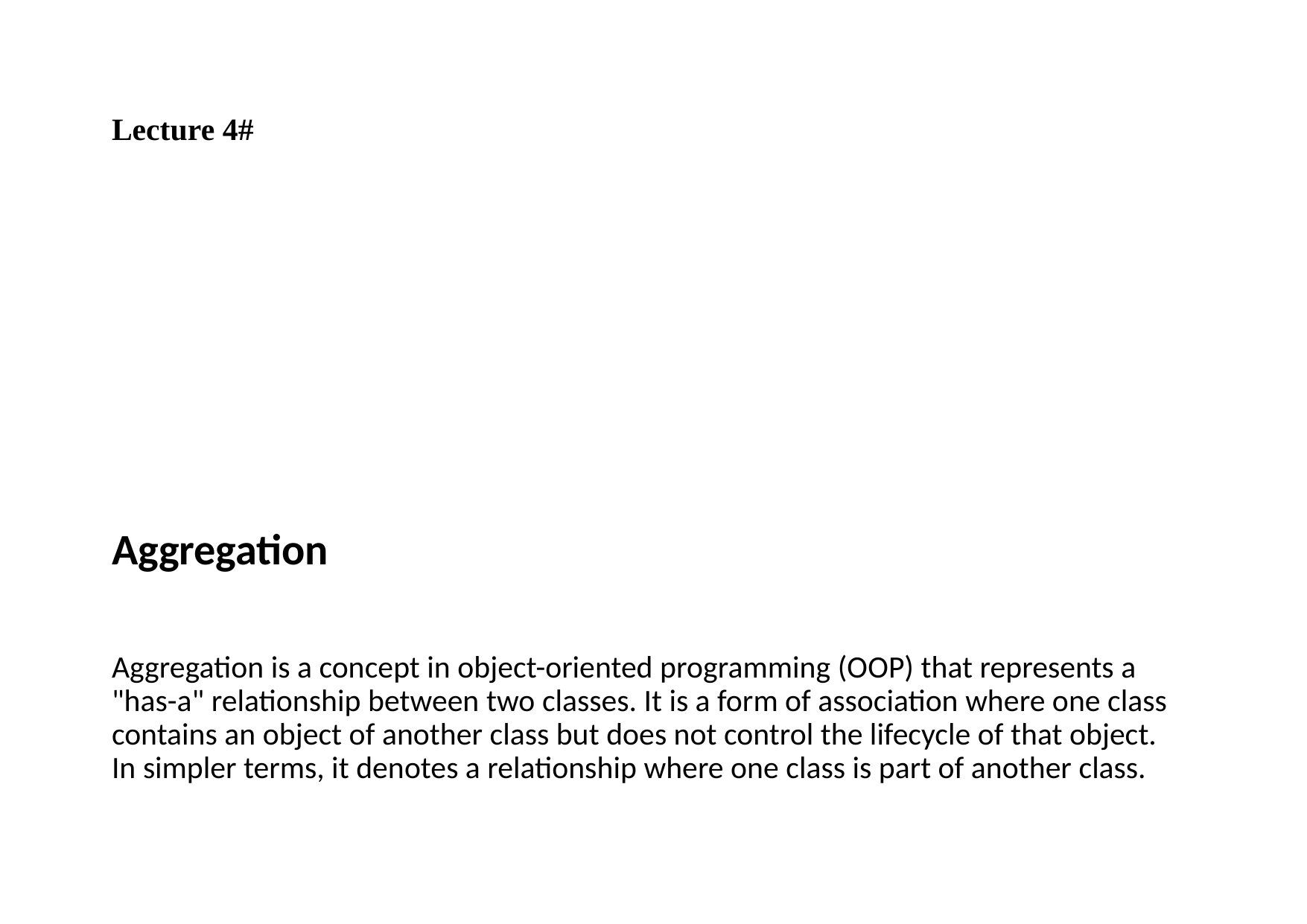

Lecture 4#
Aggregation

Aggregation is a concept in object-oriented programming (OOP) that represents a "has-a" relationship between two classes. It is a form of association where one class contains an object of another class but does not control the lifecycle of that object. In simpler terms, it denotes a relationship where one class is part of another class.